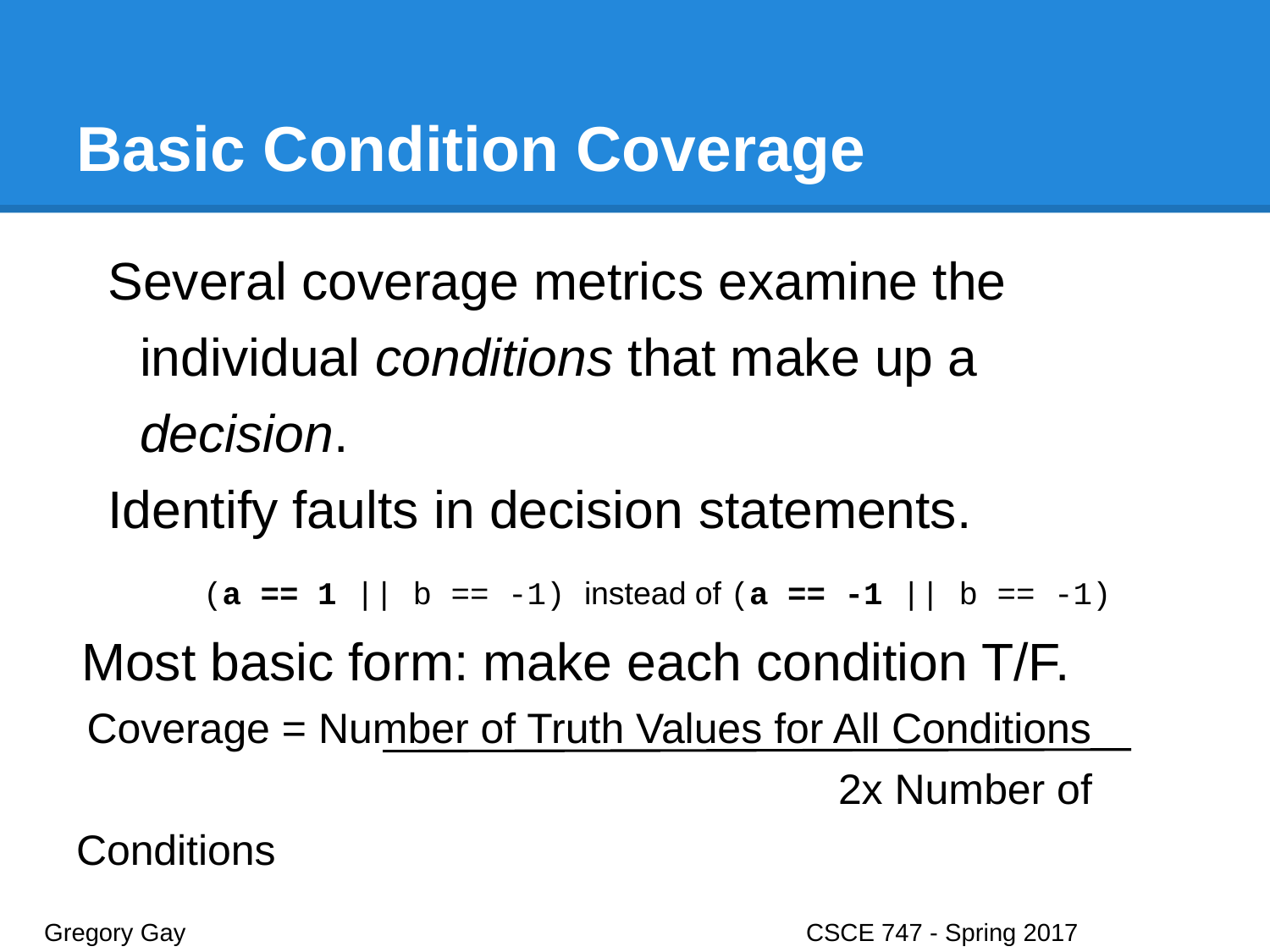

# Basic Condition Coverage
Several coverage metrics examine the individual conditions that make up a decision.
Identify faults in decision statements.
	(a == 1 || b == -1) instead of (a == -1 || b == -1)
Most basic form: make each condition T/F.
Coverage = Number of Truth Values for All Conditions
						2x Number of Conditions
Gregory Gay					CSCE 747 - Spring 2017							27